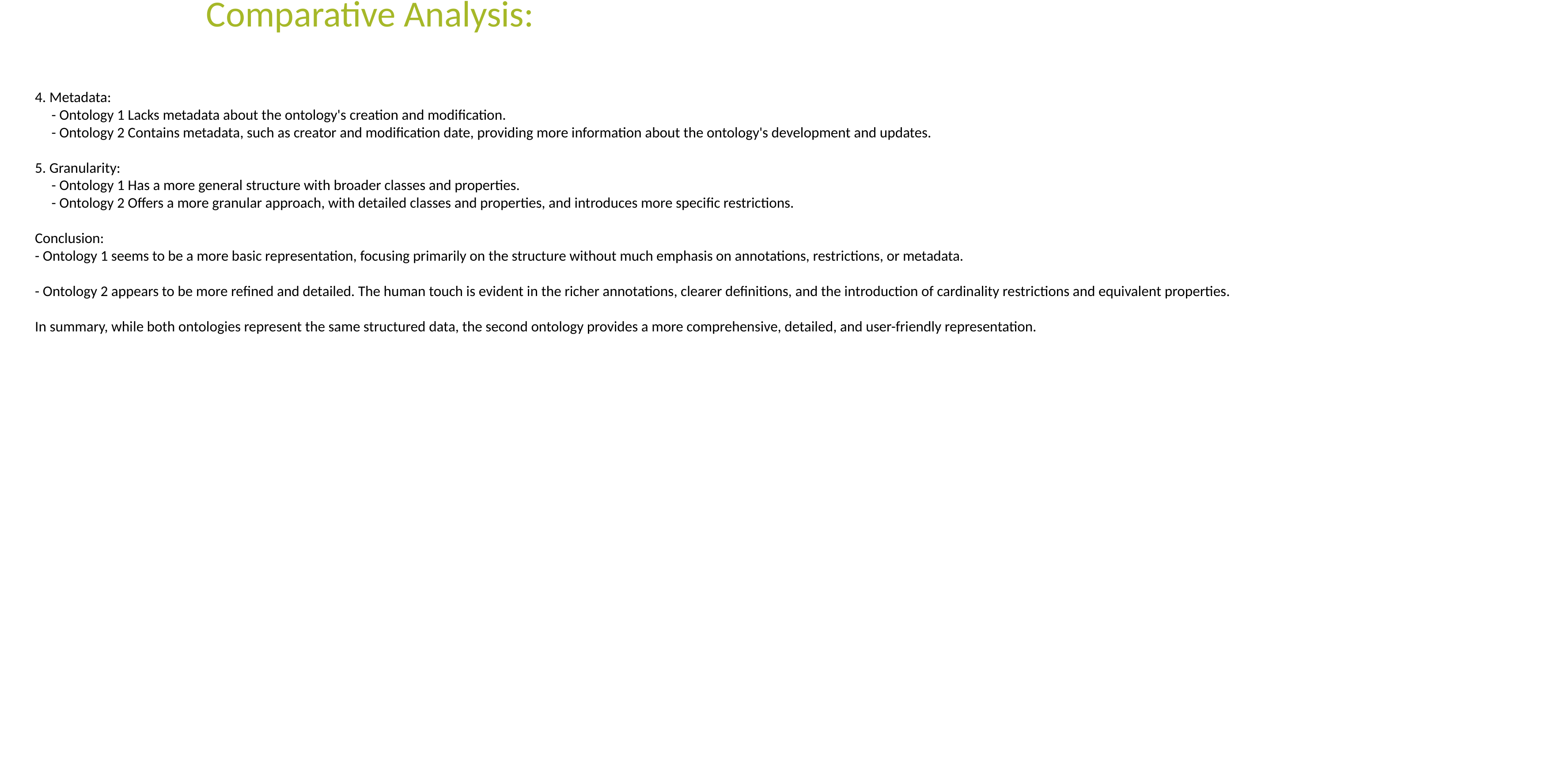

Comparative Analysis:
4. Metadata:
     - Ontology 1 Lacks metadata about the ontology's creation and modification.
     - Ontology 2 Contains metadata, such as creator and modification date, providing more information about the ontology's development and updates.
5. Granularity:
     - Ontology 1 Has a more general structure with broader classes and properties.
     - Ontology 2 Offers a more granular approach, with detailed classes and properties, and introduces more specific restrictions.

Conclusion:
- Ontology 1 seems to be a more basic representation, focusing primarily on the structure without much emphasis on annotations, restrictions, or metadata.
 
- Ontology 2 appears to be more refined and detailed. The human touch is evident in the richer annotations, clearer definitions, and the introduction of cardinality restrictions and equivalent properties.
In summary, while both ontologies represent the same structured data, the second ontology provides a more comprehensive, detailed, and user-friendly representation.